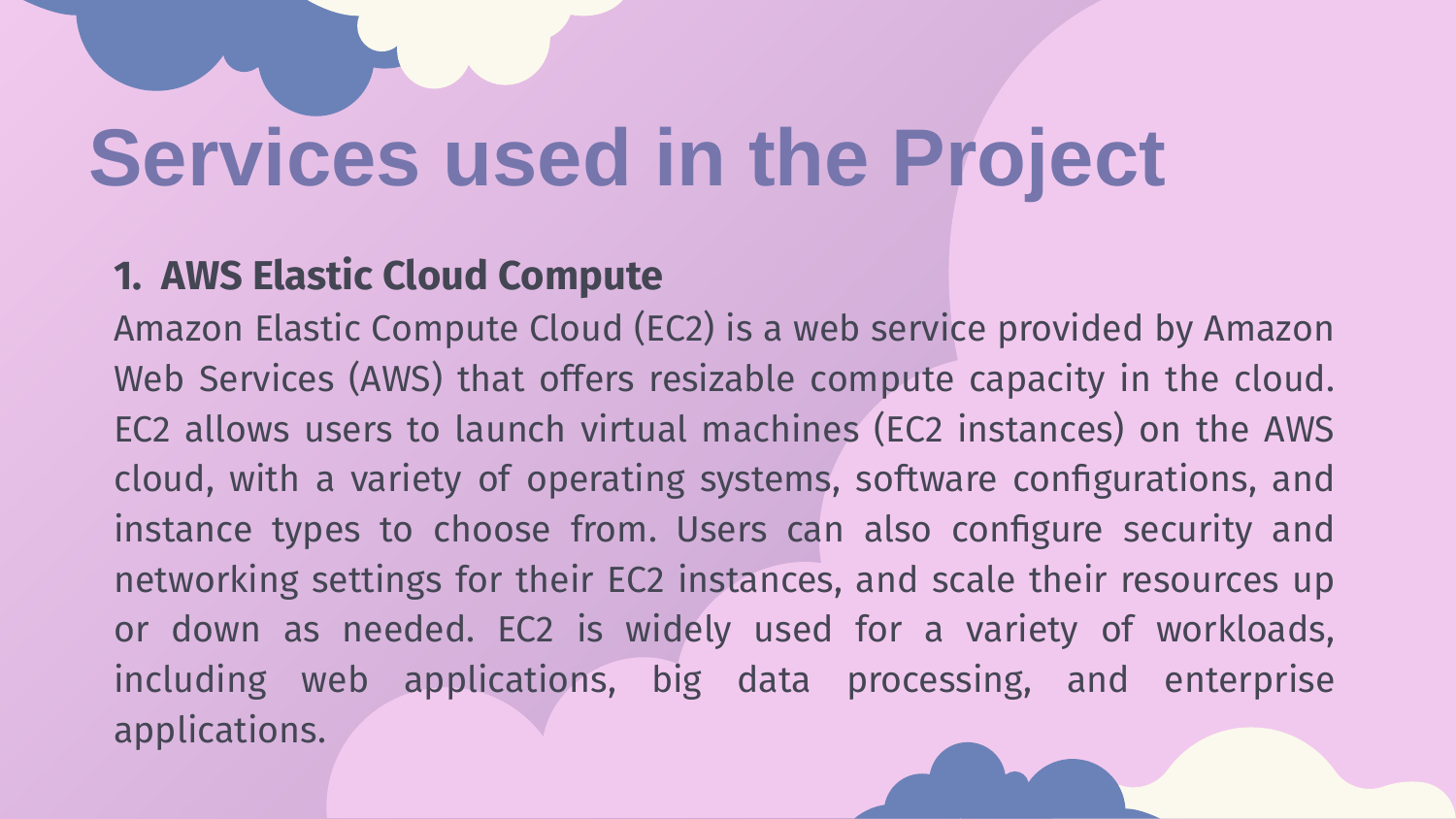

# Services used in the Project
1.  AWS Elastic Cloud Compute
Amazon Elastic Compute Cloud (EC2) is a web service provided by Amazon Web Services (AWS) that offers resizable compute capacity in the cloud. EC2 allows users to launch virtual machines (EC2 instances) on the AWS cloud, with a variety of operating systems, software configurations, and instance types to choose from. Users can also configure security and networking settings for their EC2 instances, and scale their resources up or down as needed. EC2 is widely used for a variety of workloads, including web applications, big data processing, and enterprise applications.